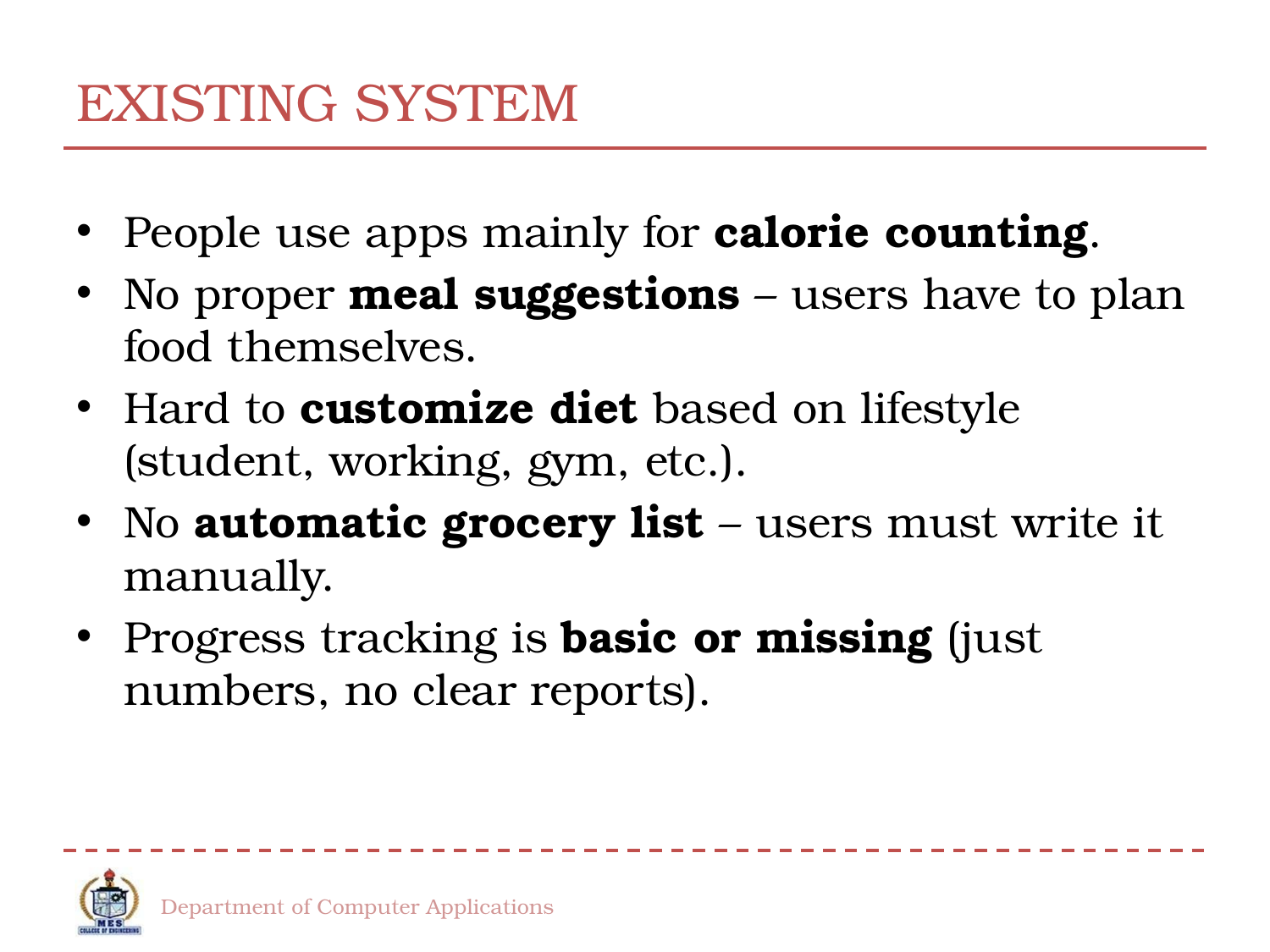

# EXISTING SYSTEM
People use apps mainly for calorie counting.
No proper meal suggestions – users have to plan food themselves.
Hard to customize diet based on lifestyle (student, working, gym, etc.).
No automatic grocery list – users must write it manually.
Progress tracking is basic or missing (just numbers, no clear reports).
Department of Computer Applications

7